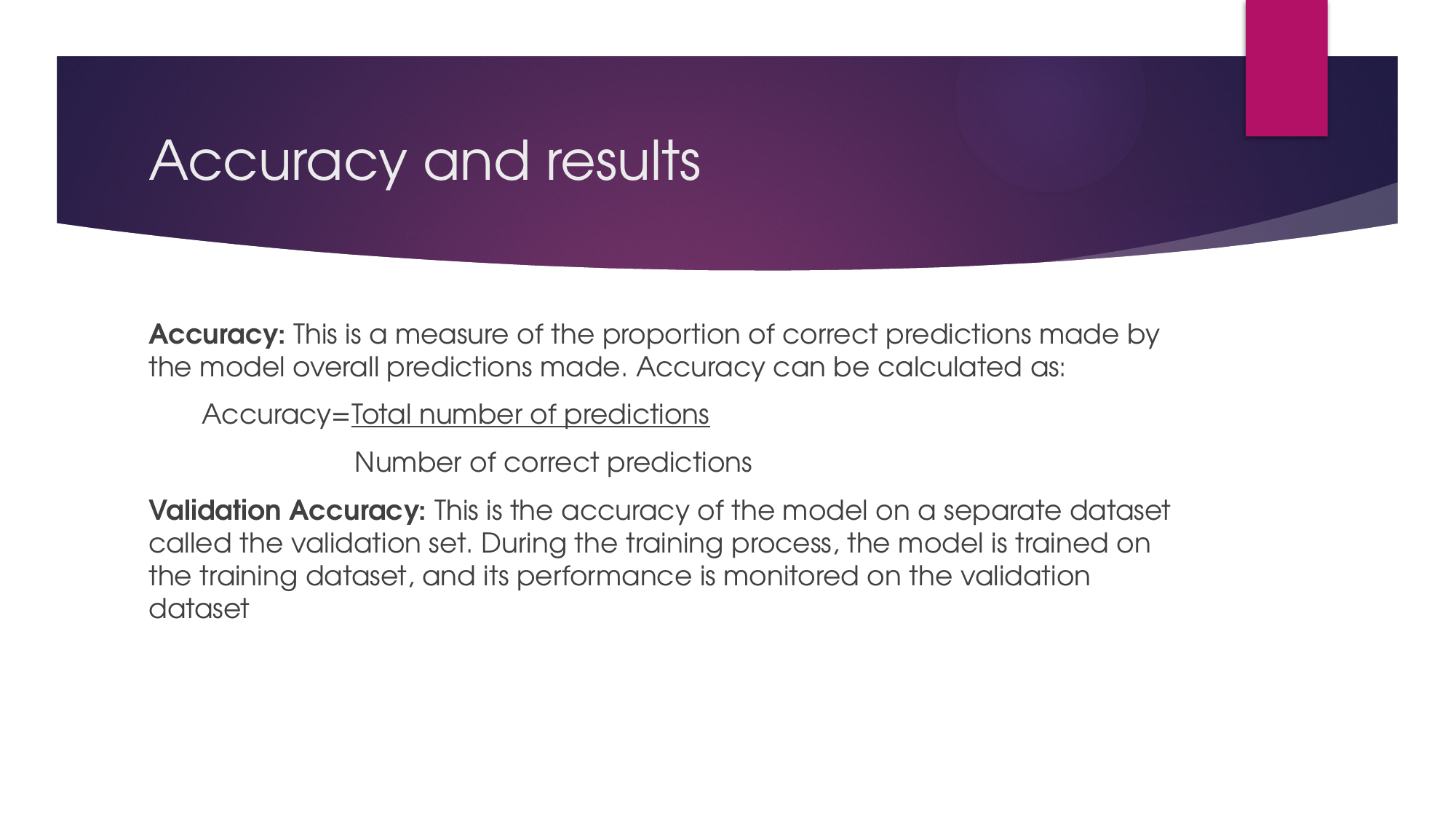

# Accuracy and results
Accuracy: This is a measure of the proportion of correct predictions made by the model overall predictions made. Accuracy can be calculated as:
       Accuracy=Total number of predictions
                           Number of correct predictions
Validation Accuracy: This is the accuracy of the model on a separate dataset called the validation set. During the training process, the model is trained on the training dataset, and its performance is monitored on the validation dataset